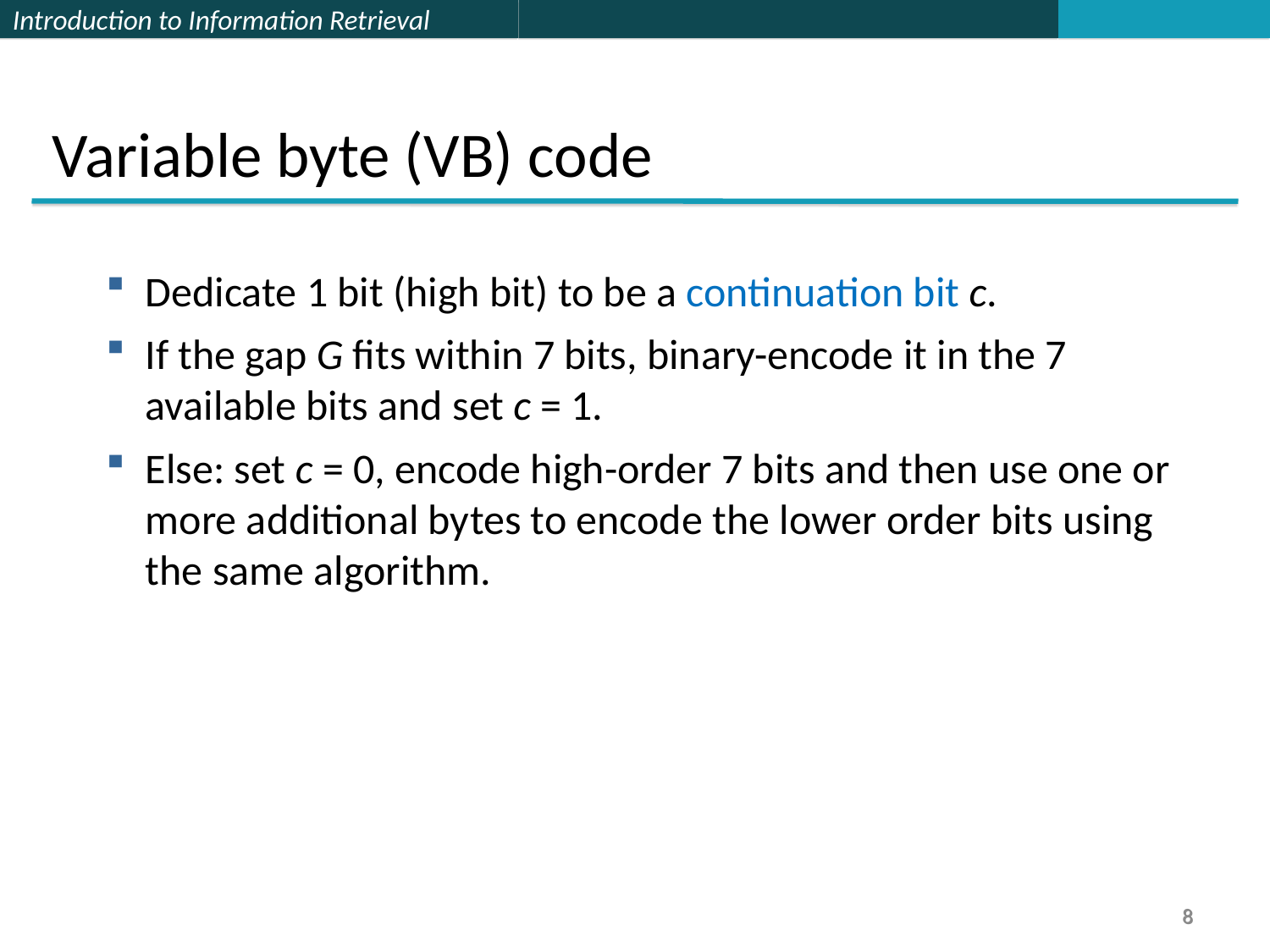

Variable byte (VB) code
Dedicate 1 bit (high bit) to be a continuation bit c.
If the gap G fits within 7 bits, binary-encode it in the 7 available bits and set c = 1.
Else: set c = 0, encode high-order 7 bits and then use one or more additional bytes to encode the lower order bits using the same algorithm.

8
8